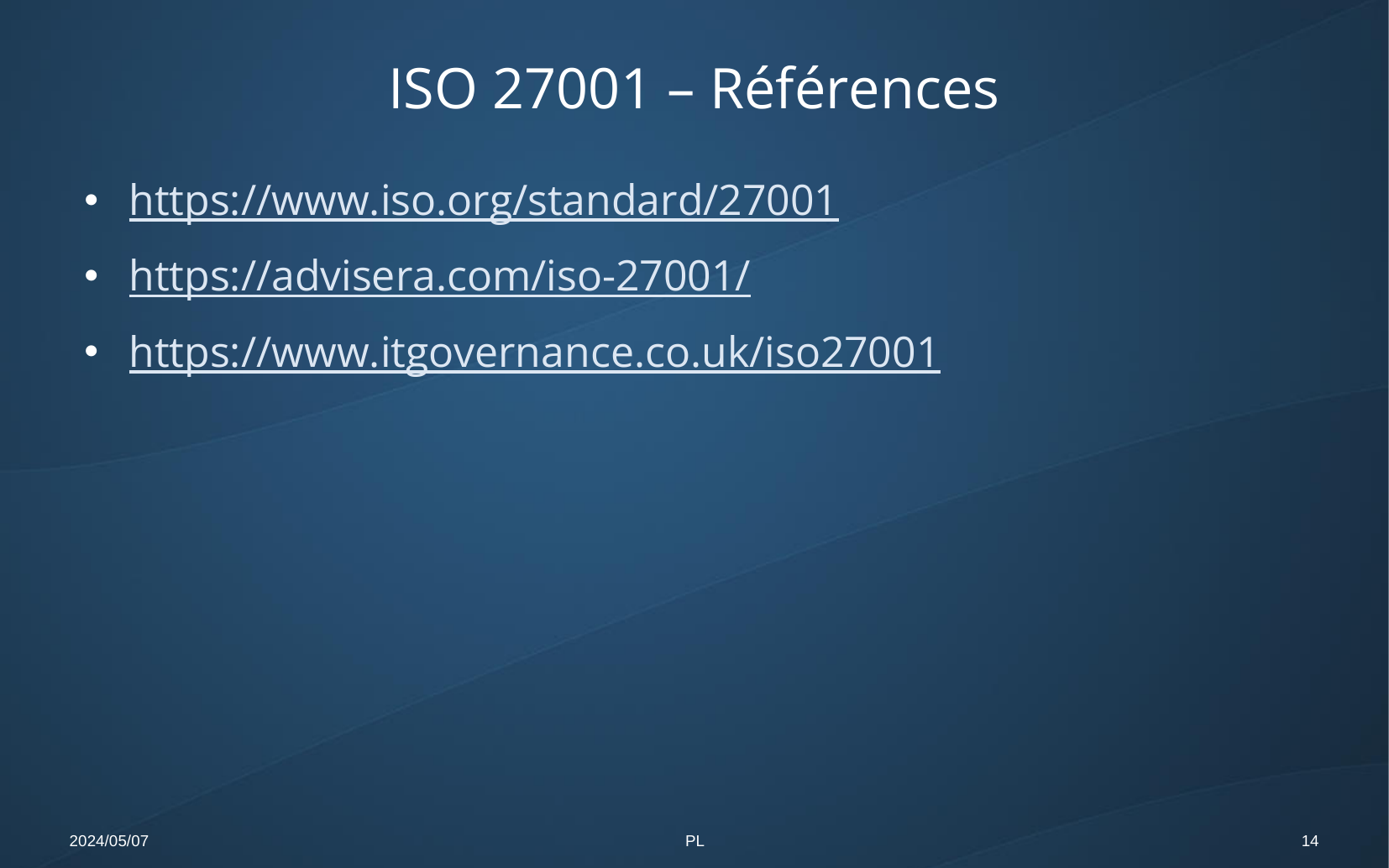

ISO 27001 – Références
https://www.iso.org/standard/27001
https://advisera.com/iso-27001/
https://www.itgovernance.co.uk/iso27001

2024/05/07
PL
14